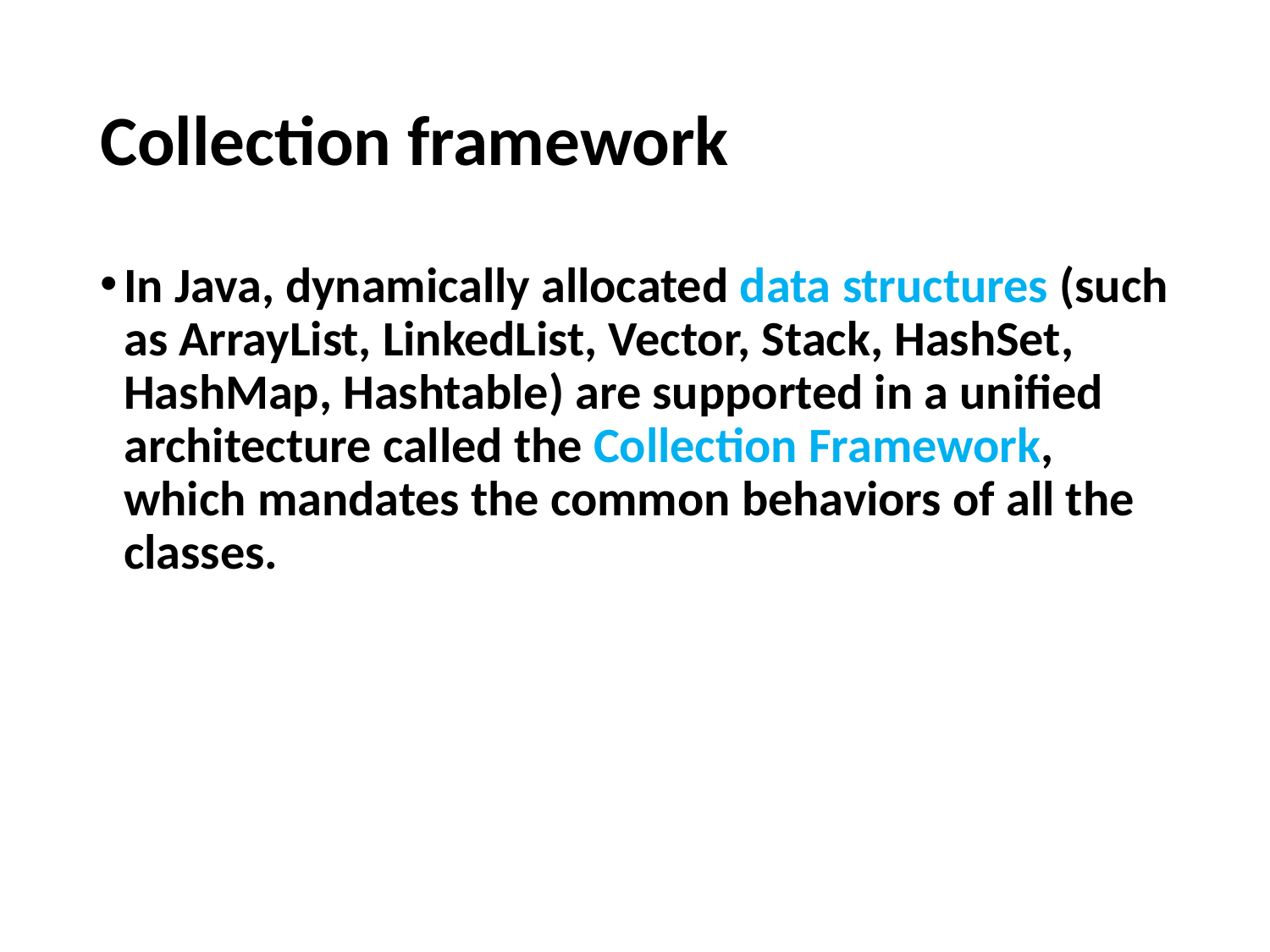

# Collection framework
In Java, dynamically allocated data structures (such as ArrayList, LinkedList, Vector, Stack, HashSet, HashMap, Hashtable) are supported in a unified architecture called the Collection Framework, which mandates the common behaviors of all the classes.